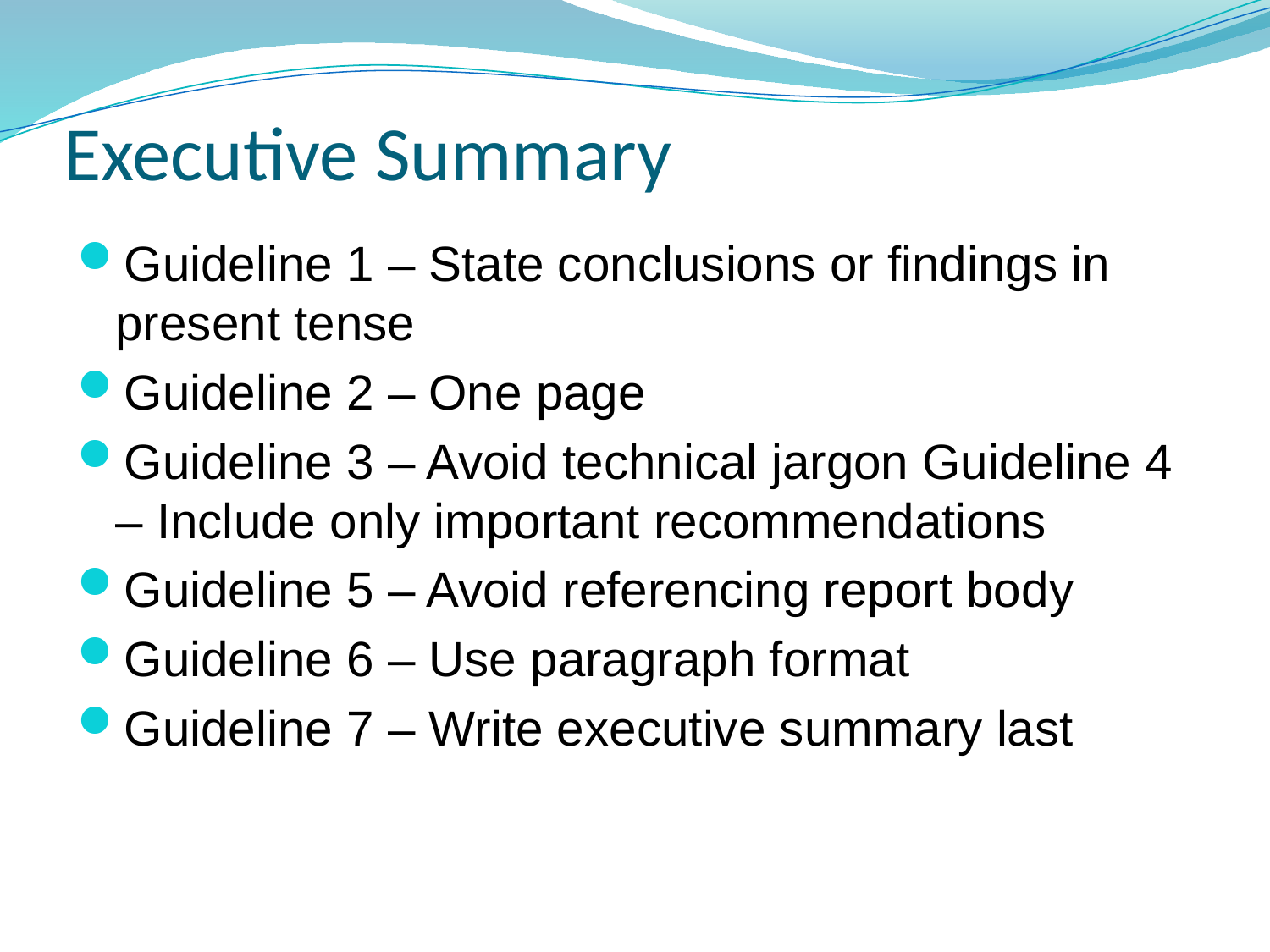

# Executive Summary
Guideline 1 – State conclusions or findings in present tense
Guideline 2 – One page
Guideline 3 – Avoid technical jargon Guideline 4 – Include only important recommendations
Guideline 5 – Avoid referencing report body
Guideline 6 – Use paragraph format
Guideline 7 – Write executive summary last